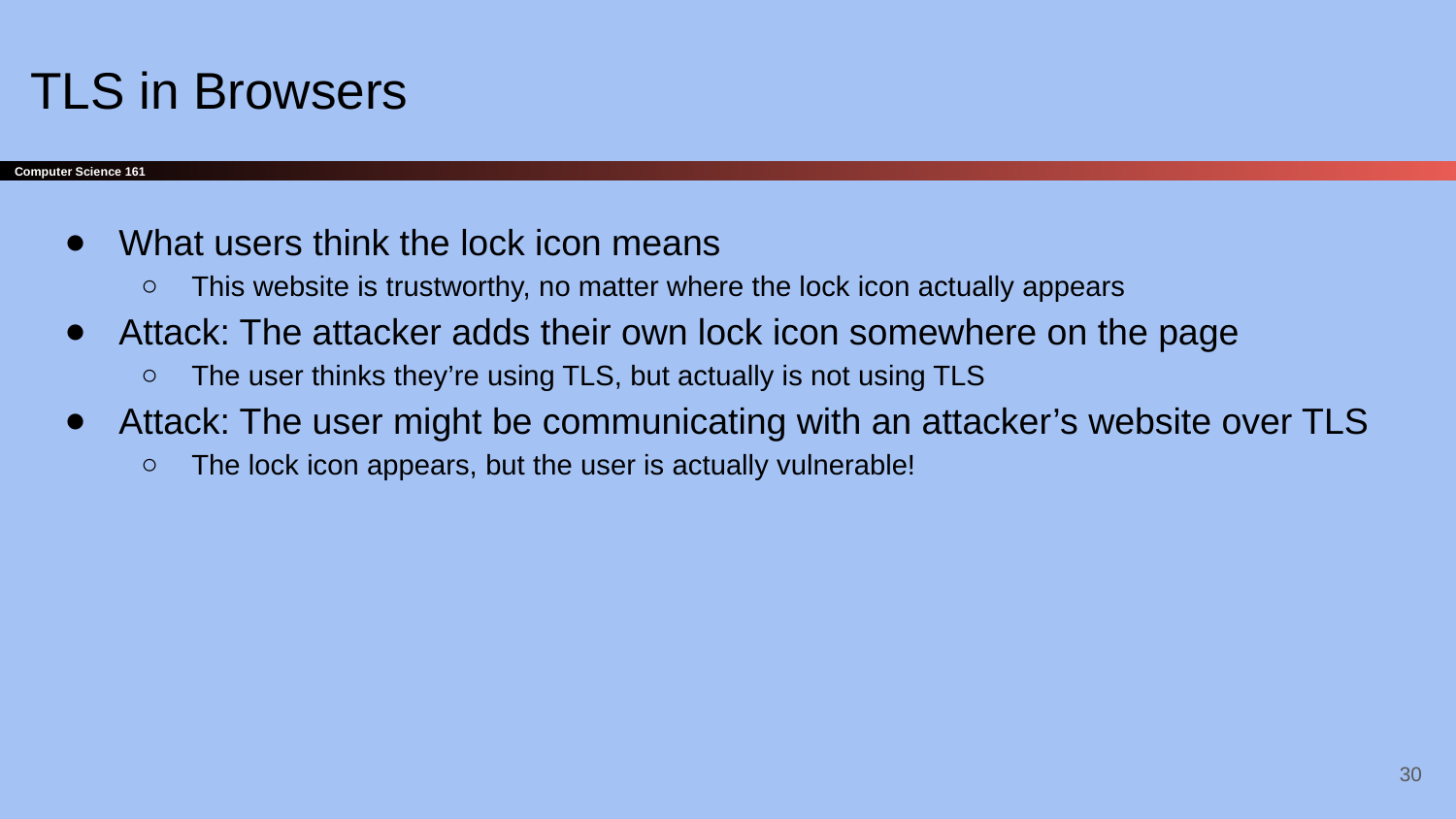

# TLS in Browsers
What users think the lock icon means
This website is trustworthy, no matter where the lock icon actually appears
Attack: The attacker adds their own lock icon somewhere on the page
The user thinks they’re using TLS, but actually is not using TLS
Attack: The user might be communicating with an attacker’s website over TLS
The lock icon appears, but the user is actually vulnerable!
30